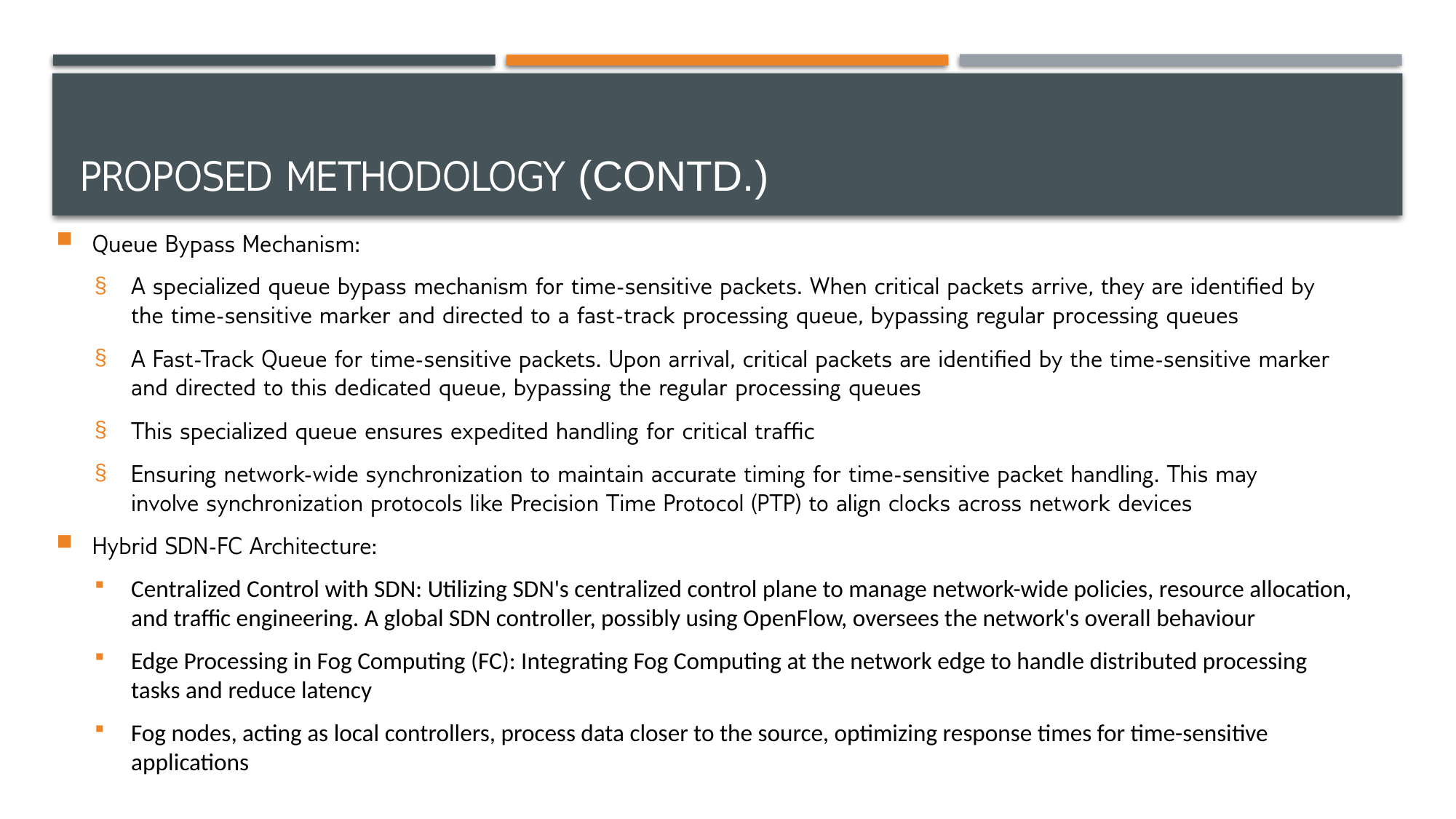

# PROPOSED METHODOLOGY (contD.)

Queue Bypass Mechanism:
A specialized queue bypass mechanism for time-sensitive packets. When critical packets arrive, they are identified by the time-sensitive marker and directed to a fast-track processing queue, bypassing regular processing queues
A Fast-Track Queue for time-sensitive packets. Upon arrival, critical packets are identified by the time-sensitive marker and directed to this dedicated queue, bypassing the regular processing queues
This specialized queue ensures expedited handling for critical traffic
Ensuring network-wide synchronization to maintain accurate timing for time-sensitive packet handling. This may involve synchronization protocols like Precision Time Protocol (PTP) to align clocks across network devices
Hybrid SDN-FC Architecture:
Centralized Control with SDN: Utilizing SDN's centralized control plane to manage network-wide policies, resource allocation, and traffic engineering. A global SDN controller, possibly using OpenFlow, oversees the network's overall behaviour
Edge Processing in Fog Computing (FC): Integrating Fog Computing at the network edge to handle distributed processing tasks and reduce latency
Fog nodes, acting as local controllers, process data closer to the source, optimizing response times for time-sensitive applications